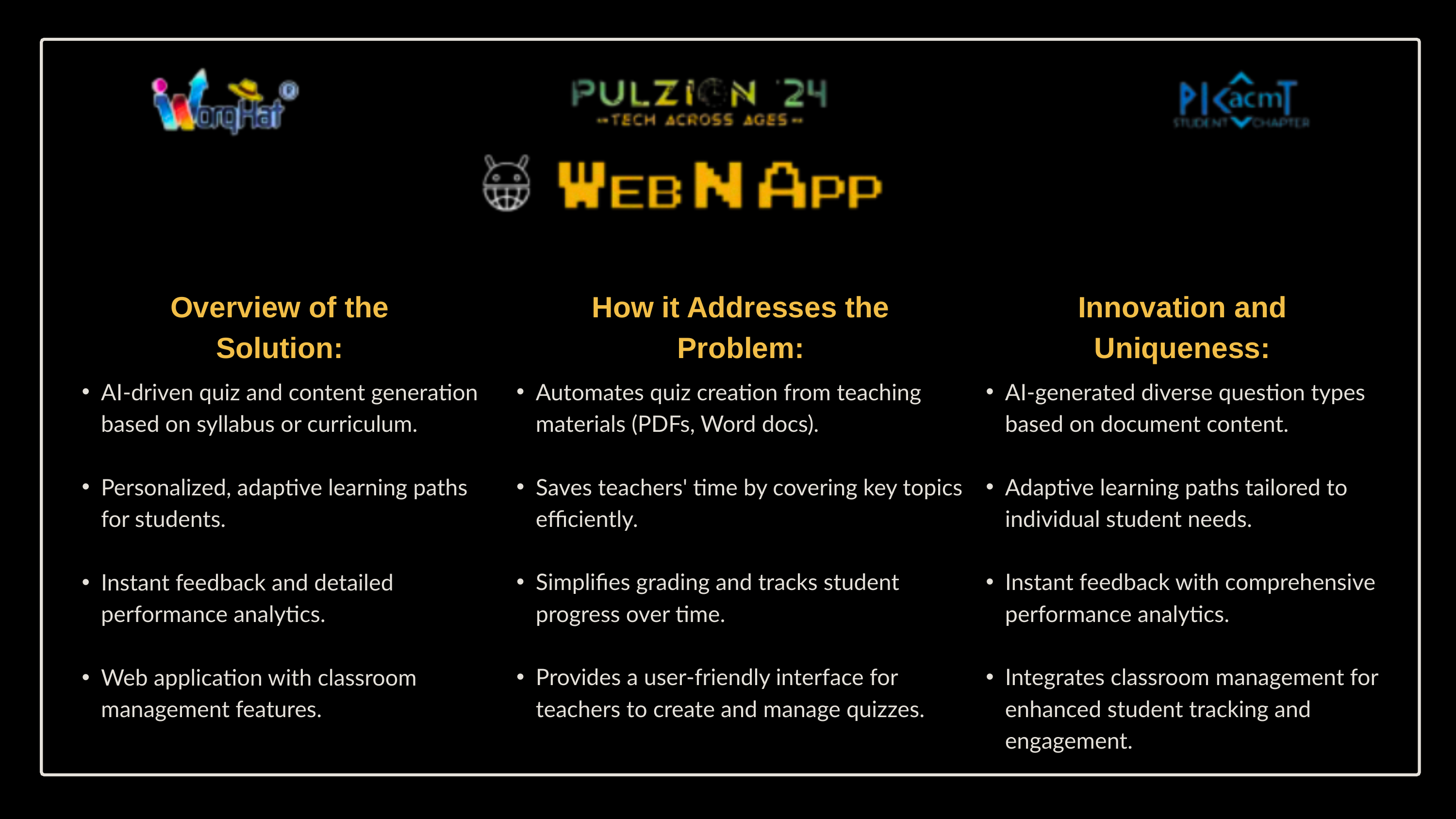

Overview of the Solution:
How it Addresses the Problem:
Innovation and Uniqueness:
AI-driven quiz and content generation based on syllabus or curriculum.

Personalized, adaptive learning paths for students.

Instant feedback and detailed performance analytics.

Web application with classroom management features.
Automates quiz creation from teaching materials (PDFs, Word docs).

Saves teachers' time by covering key topics efficiently.

Simplifies grading and tracks student progress over time.

Provides a user-friendly interface for teachers to create and manage quizzes.
AI-generated diverse question types based on document content.

Adaptive learning paths tailored to individual student needs.

Instant feedback with comprehensive performance analytics.

Integrates classroom management for enhanced student tracking and engagement.